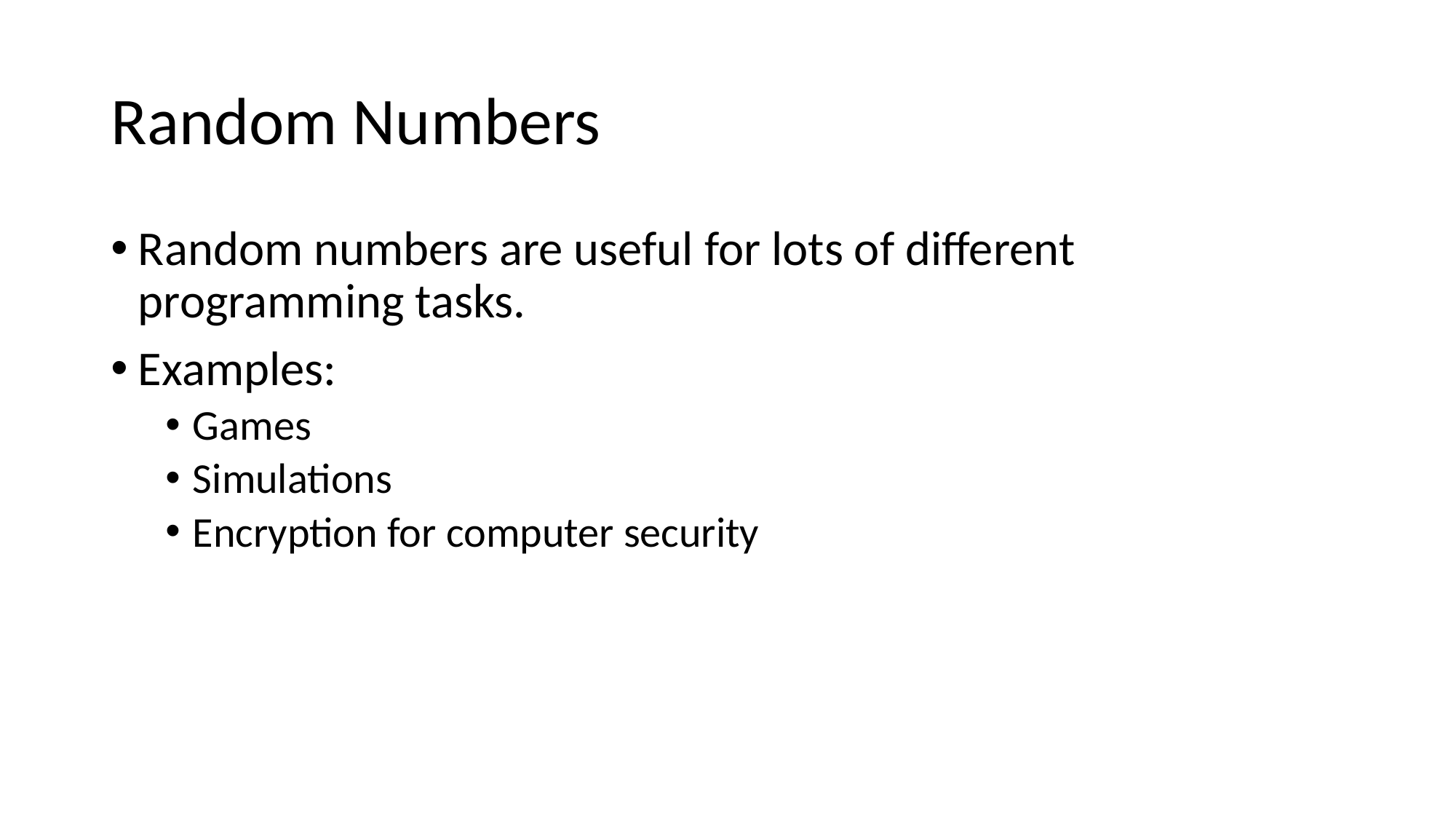

# Random Numbers
Random numbers are useful for lots of different programming tasks.
Examples:
Games
Simulations
Encryption for computer security